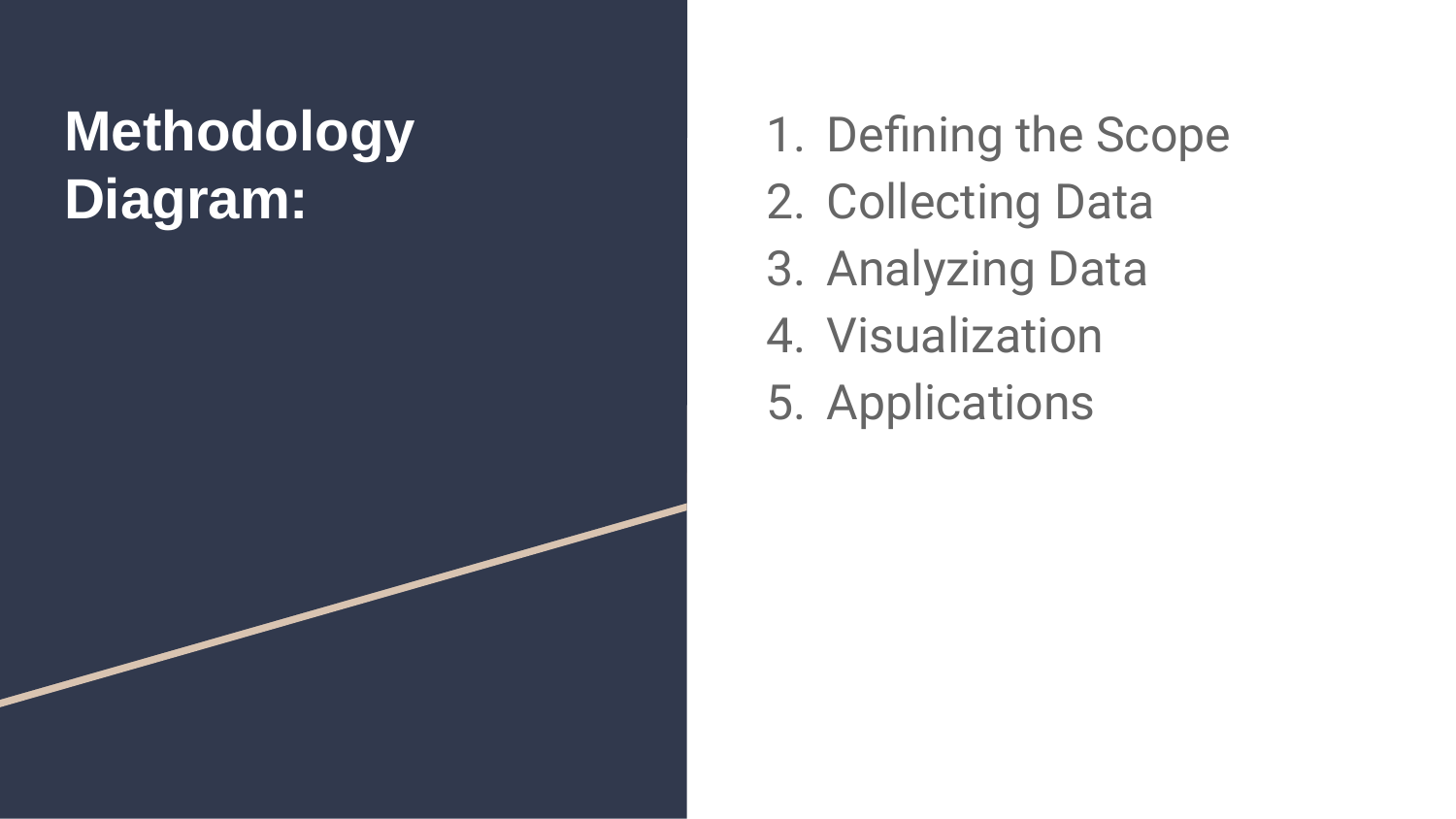

# Methodology Diagram:
Defining the Scope
Collecting Data
Analyzing Data
Visualization
Applications